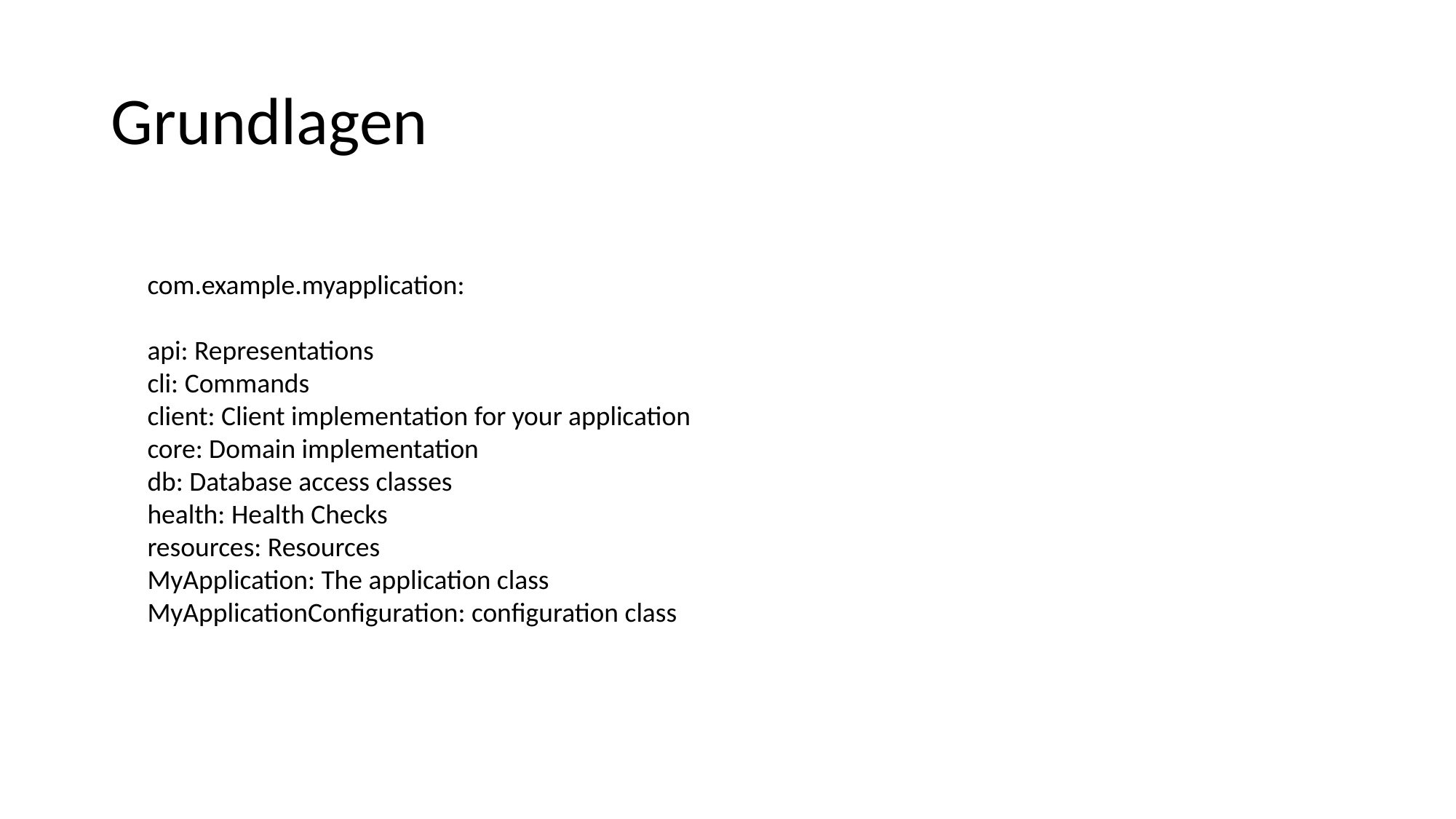

# Grundlagen
com.example.myapplication:

api: Representations
cli: Commands
client: Client implementation for your application
core: Domain implementation
db: Database access classes
health: Health Checks
resources: Resources
MyApplication: The application class
MyApplicationConfiguration: configuration class